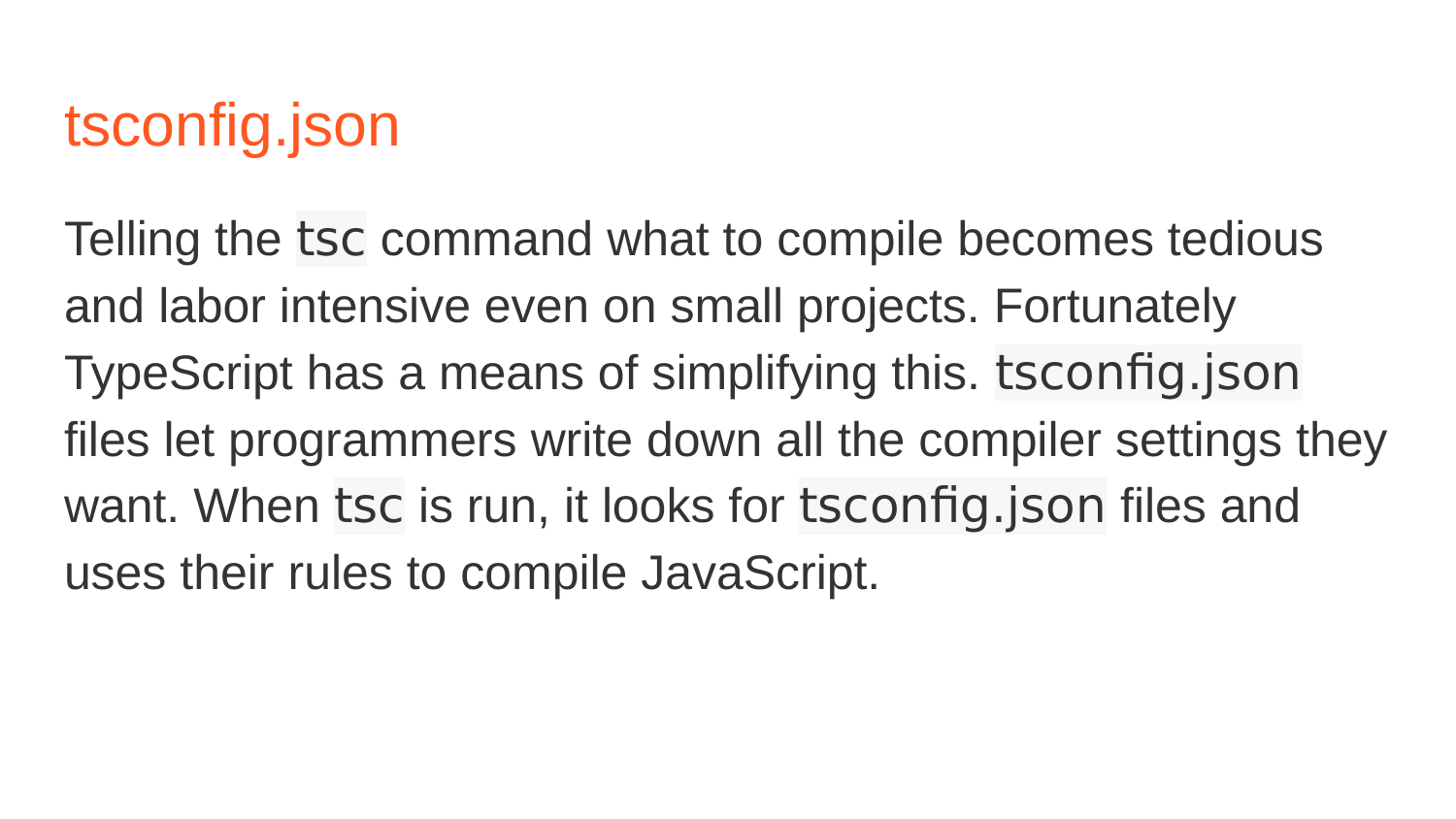

# tsconfig.json
Telling the tsc command what to compile becomes tedious and labor intensive even on small projects. Fortunately TypeScript has a means of simplifying this. tsconfig.json files let programmers write down all the compiler settings they want. When tsc is run, it looks for tsconfig.json files and uses their rules to compile JavaScript.